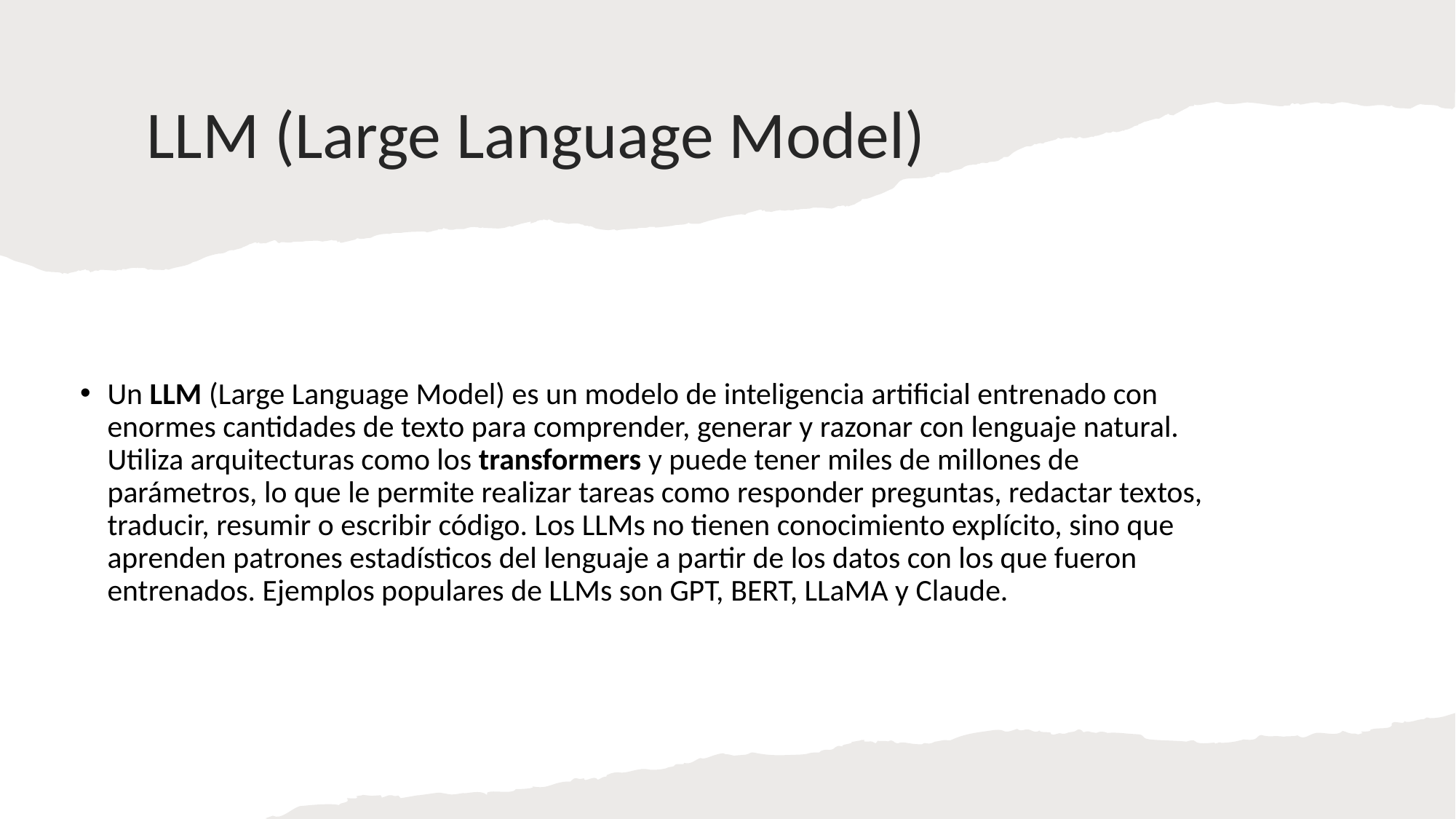

# LLM (Large Language Model)
Un LLM (Large Language Model) es un modelo de inteligencia artificial entrenado con enormes cantidades de texto para comprender, generar y razonar con lenguaje natural. Utiliza arquitecturas como los transformers y puede tener miles de millones de parámetros, lo que le permite realizar tareas como responder preguntas, redactar textos, traducir, resumir o escribir código. Los LLMs no tienen conocimiento explícito, sino que aprenden patrones estadísticos del lenguaje a partir de los datos con los que fueron entrenados. Ejemplos populares de LLMs son GPT, BERT, LLaMA y Claude.